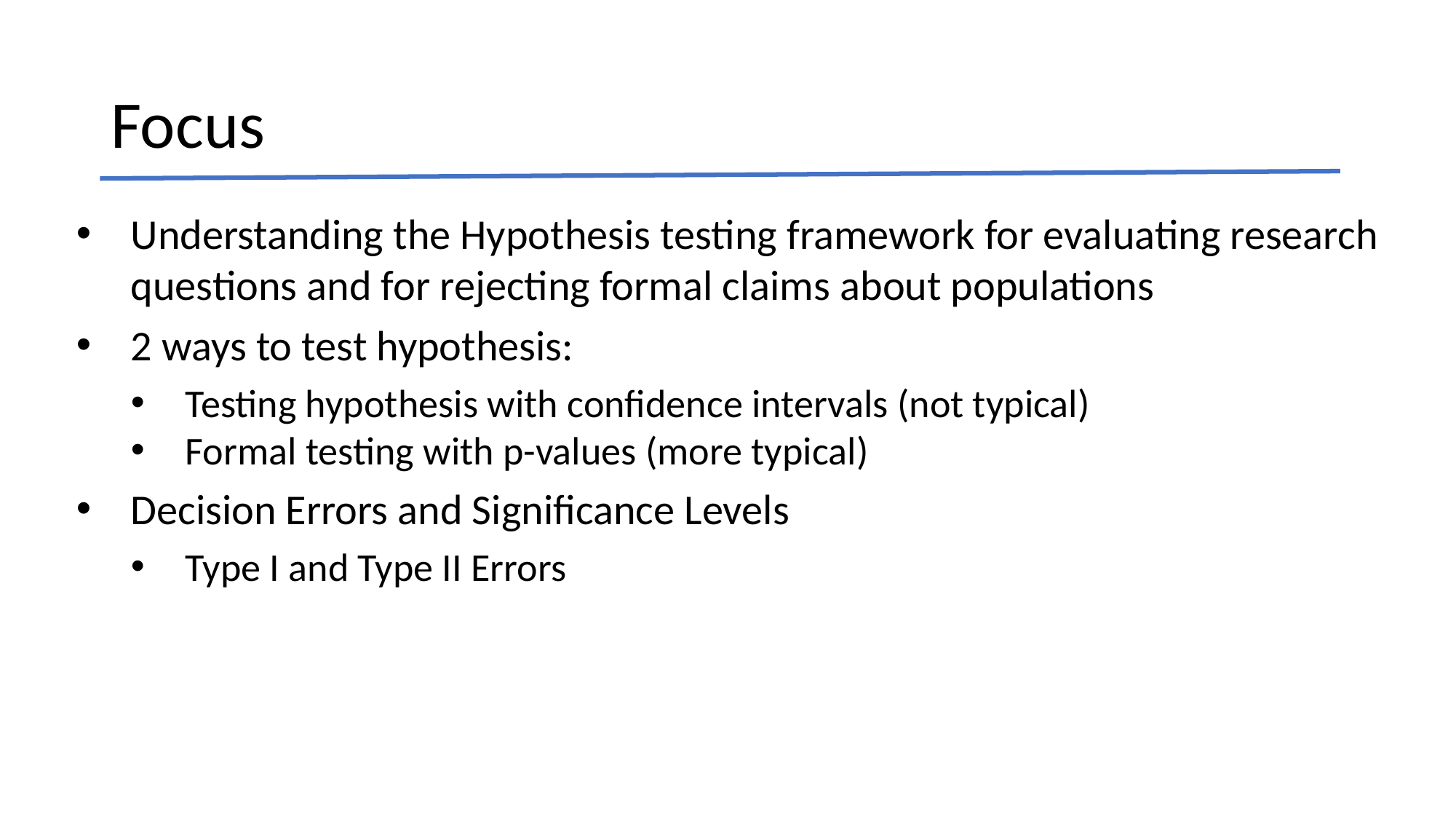

Focus
Understanding the Hypothesis testing framework for evaluating research questions and for rejecting formal claims about populations
2 ways to test hypothesis:
Testing hypothesis with confidence intervals (not typical)
Formal testing with p-values (more typical)
Decision Errors and Significance Levels
Type I and Type II Errors